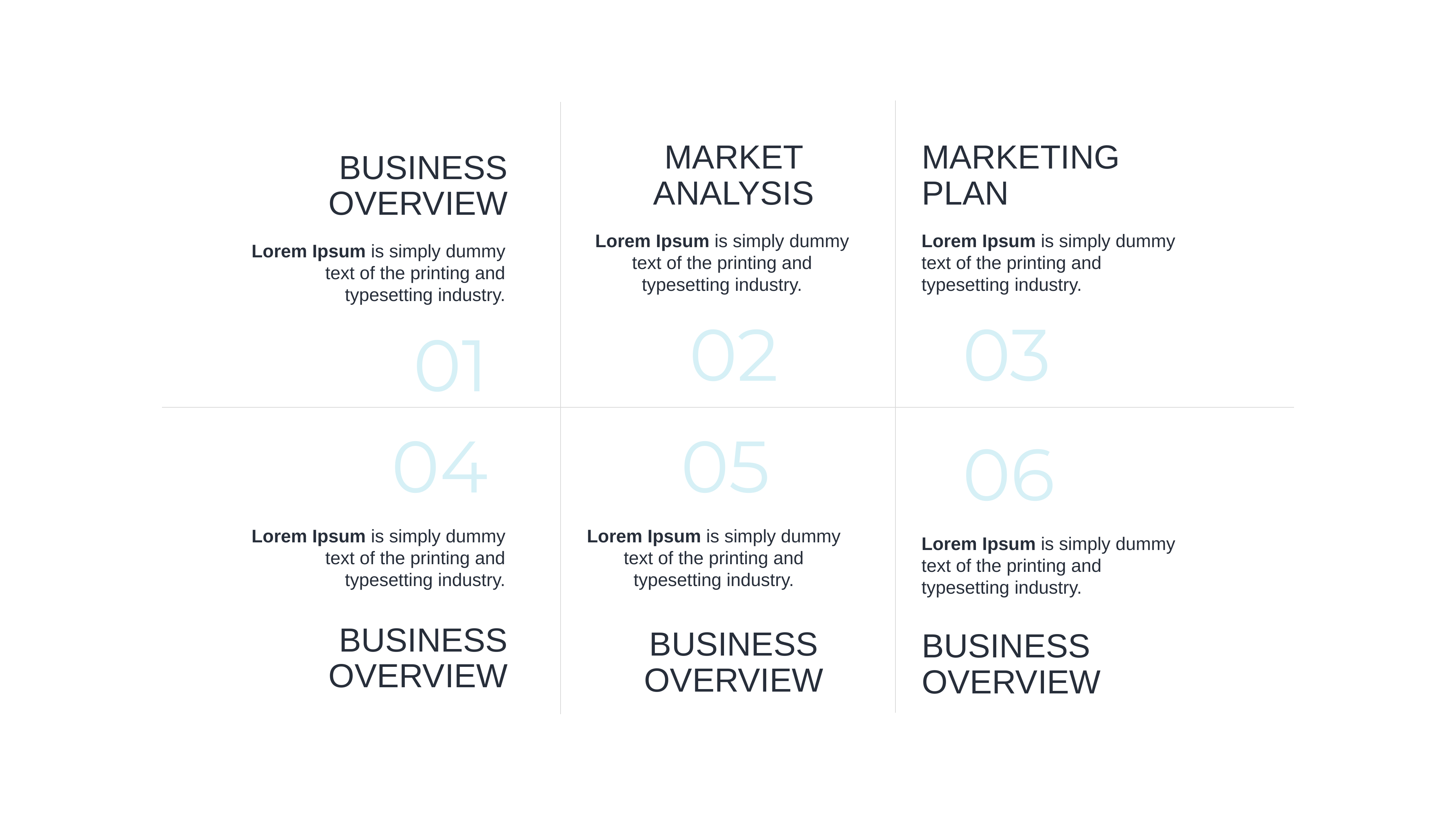

MARKET ANALYSIS
MARKETING PLAN
BUSINESS OVERVIEW
Lorem Ipsum is simply dummy text of the printing and typesetting industry.
Lorem Ipsum is simply dummy text of the printing and typesetting industry.
Lorem Ipsum is simply dummy text of the printing and typesetting industry.
02
03
01
04
05
06
Lorem Ipsum is simply dummy text of the printing and typesetting industry.
Lorem Ipsum is simply dummy text of the printing and typesetting industry.
Lorem Ipsum is simply dummy text of the printing and typesetting industry.
BUSINESS OVERVIEW
BUSINESS OVERVIEW
BUSINESS OVERVIEW